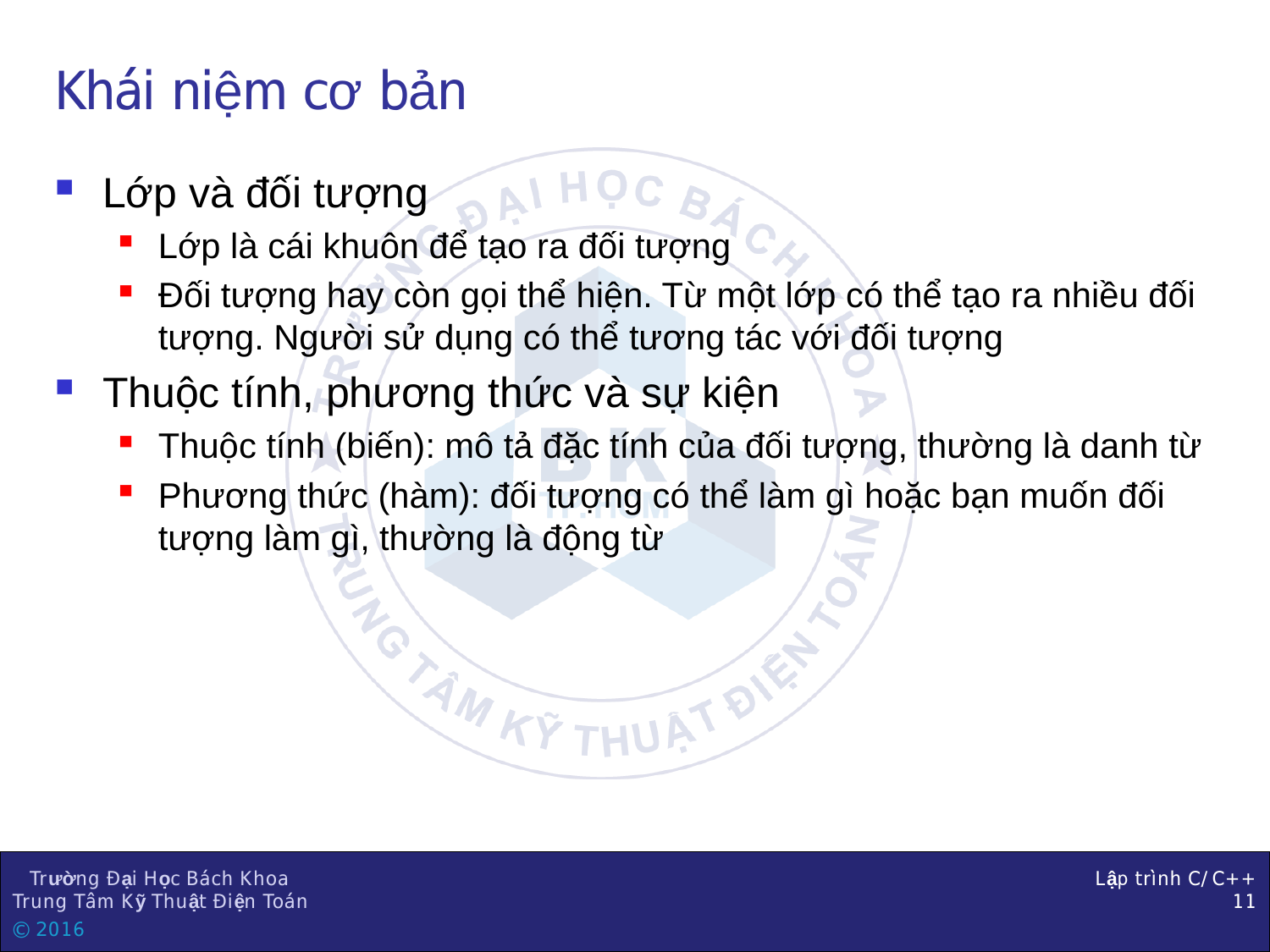

# Khái niệm cơ bản
Lớp và đối tượng
Lớp là cái khuôn để tạo ra đối tượng
Đối tượng hay còn gọi thể hiện. Từ một lớp có thể tạo ra nhiều đối tượng. Người sử dụng có thể tương tác với đối tượng
Thuộc tính, phương thức và sự kiện
Thuộc tính (biến): mô tả đặc tính của đối tượng, thường là danh từ
Phương thức (hàm): đối tượng có thể làm gì hoặc bạn muốn đối tượng làm gì, thường là động từ